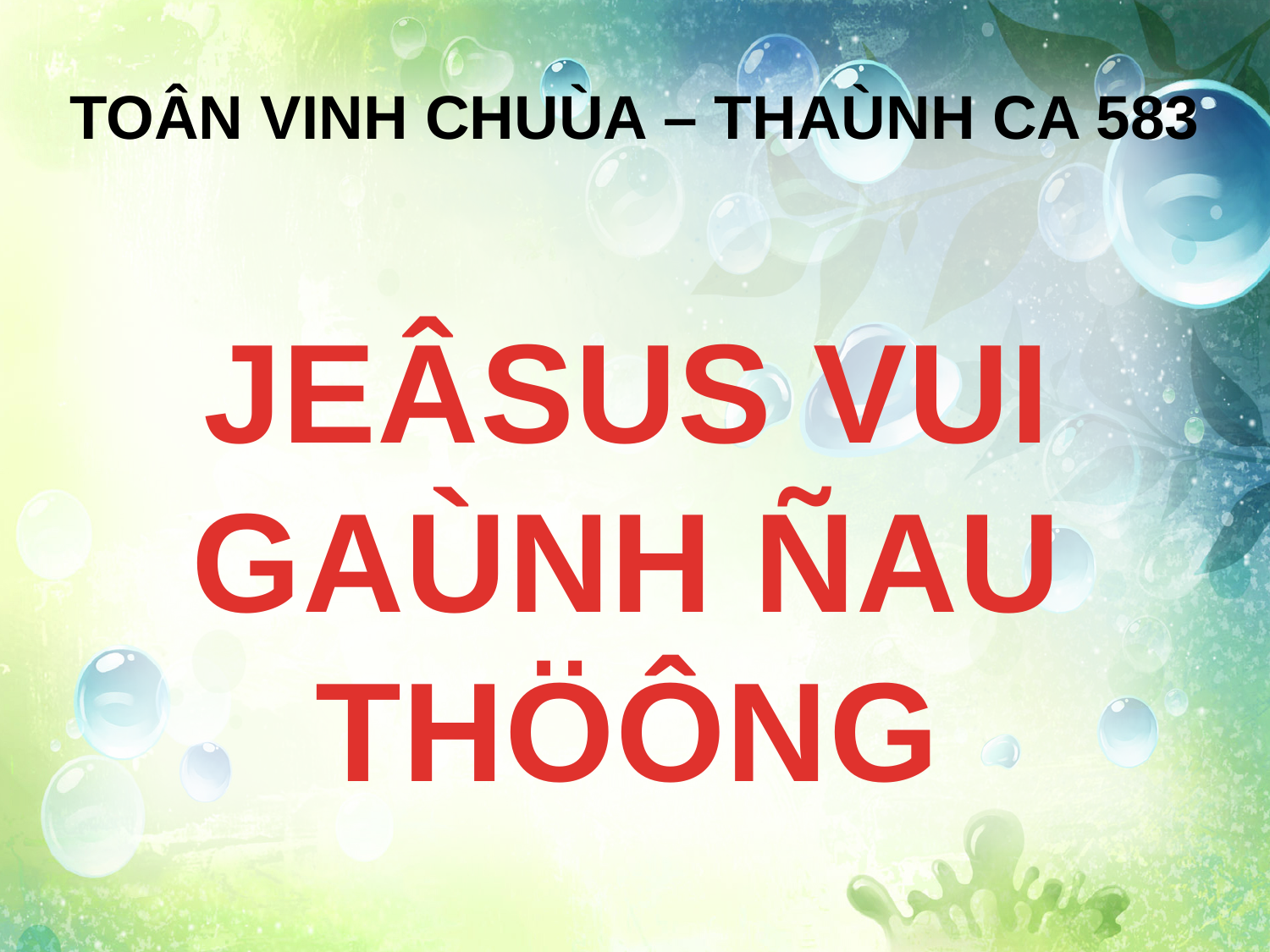

TOÂN VINH CHUÙA – THAÙNH CA 583
JEÂSUS VUI GAÙNH ÑAU THÖÔNG